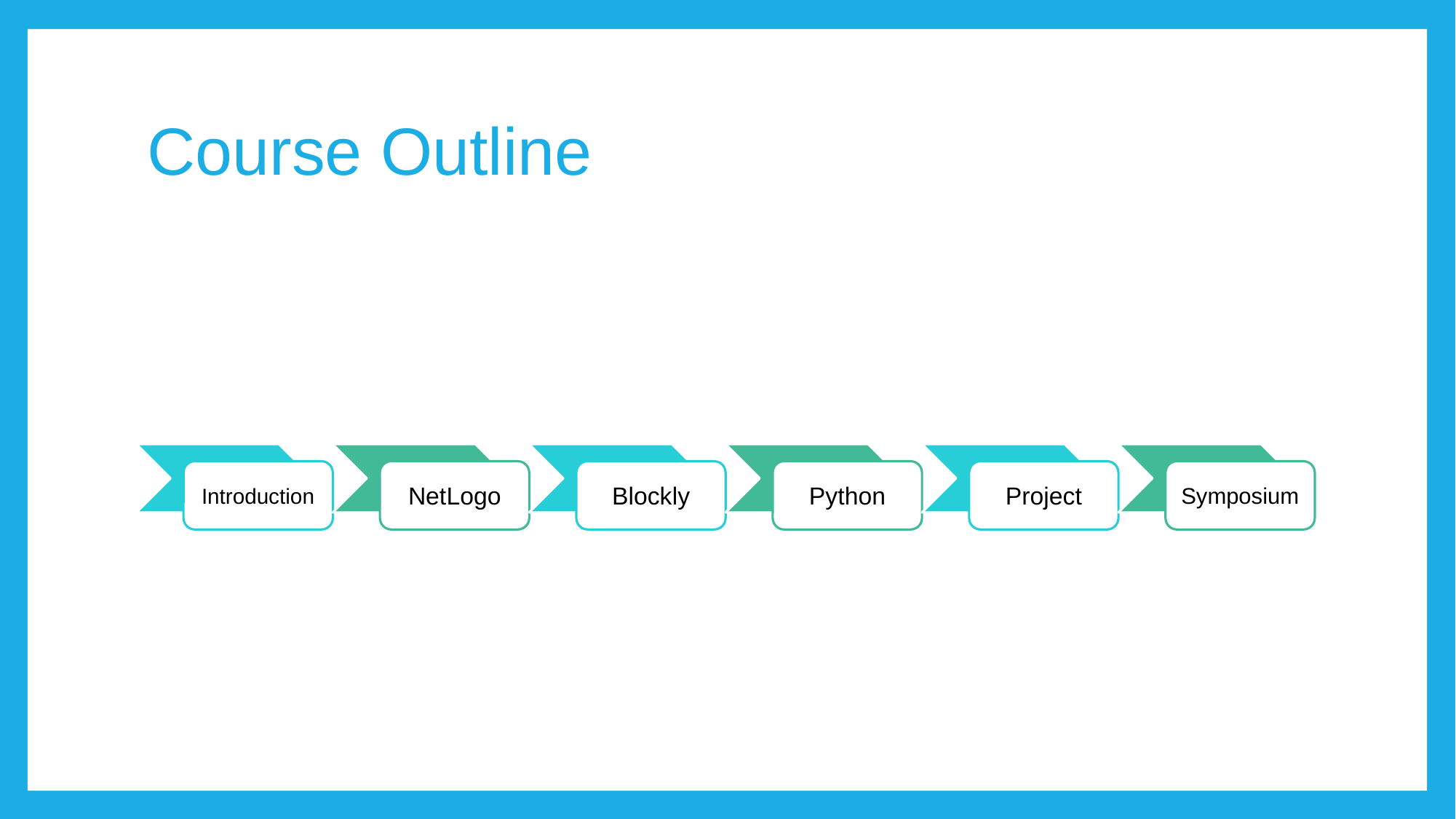

# Course Outline
Introduction
NetLogo
Blockly
Python
Symposium
Project